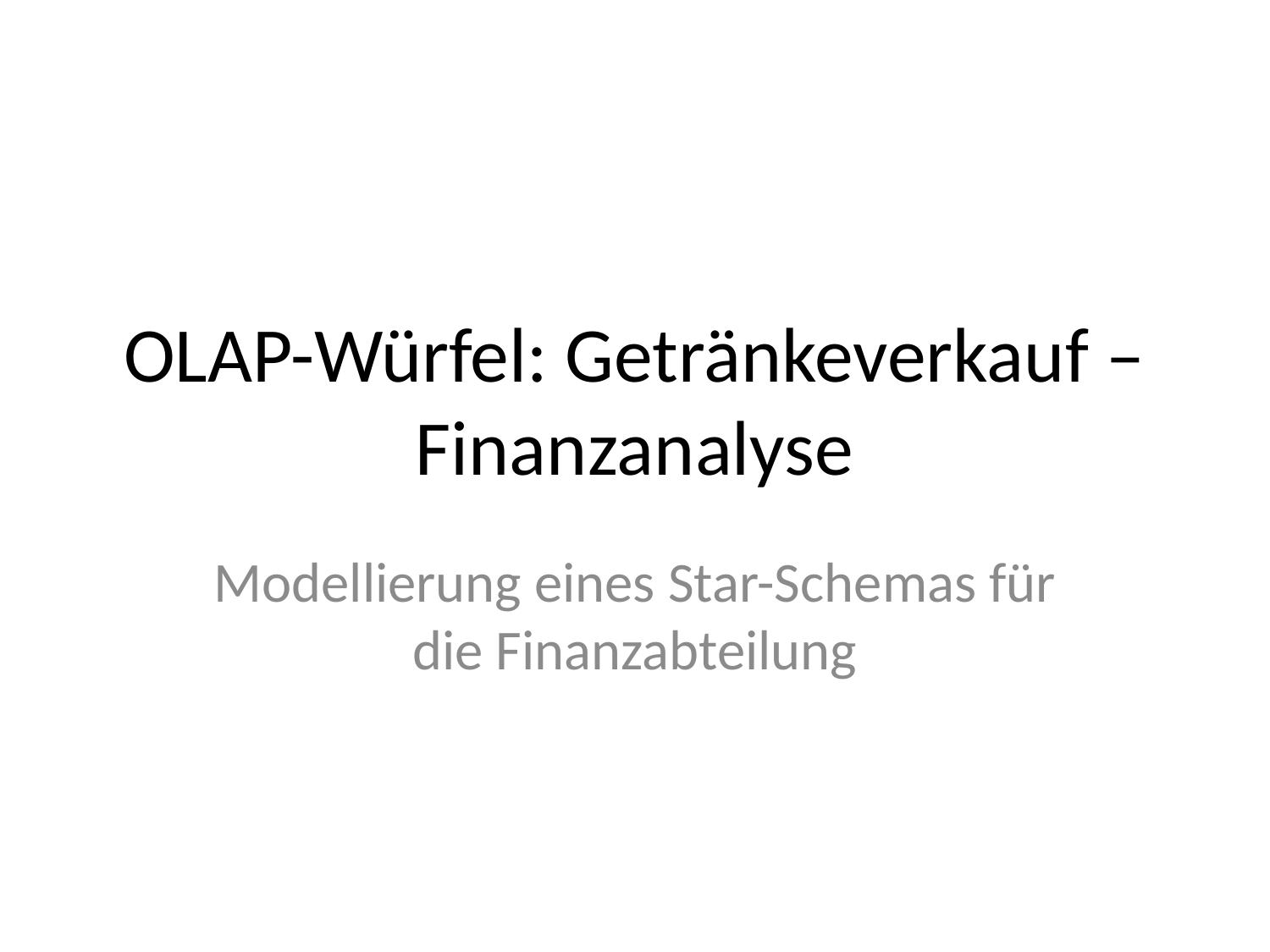

# OLAP-Würfel: Getränkeverkauf – Finanzanalyse
Modellierung eines Star-Schemas für die Finanzabteilung